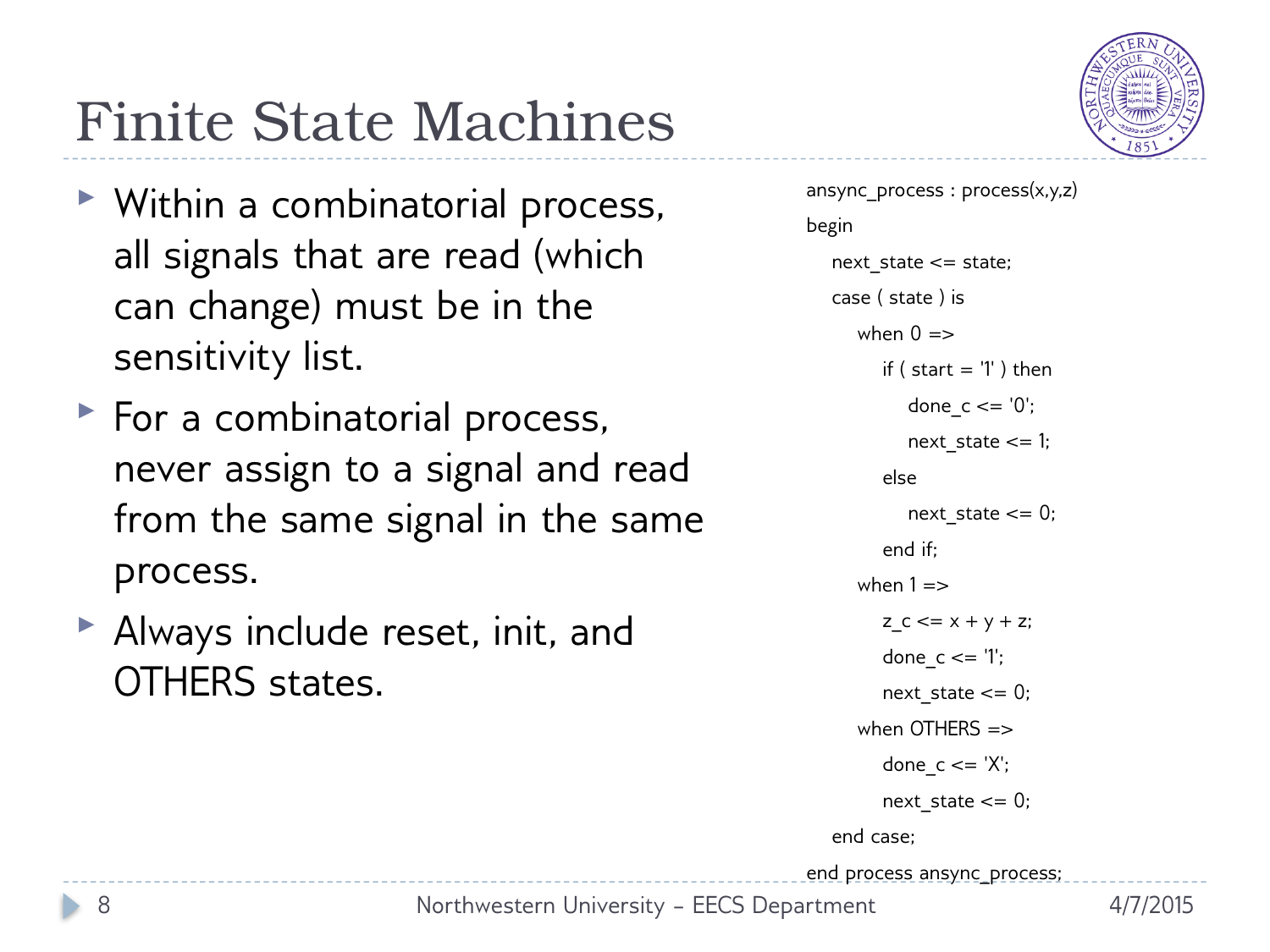

# Finite State Machines
Within a combinatorial process, all signals that are read (which can change) must be in the sensitivity list.
For a combinatorial process, never assign to a signal and read from the same signal in the same process.
Always include reset, init, and OTHERS states.
ansync_process : process(x,y,z)
begin
    next_state <= state;
    case ( state ) is
        when 0 =>
            if ( start = '1' ) then
                done_c <= '0';
                next_state <= 1;
            else
                next_state <= 0;
            end if;
        when 1 =>
            z_c <= x + y + z;
            done_c <= '1';
            next_state <= 0;
        when OTHERS =>
            done_c <= 'X';
            next_state <= 0;
    end case;
end process ansync_process;
8
Northwestern University – EECS Department
4/7/2015